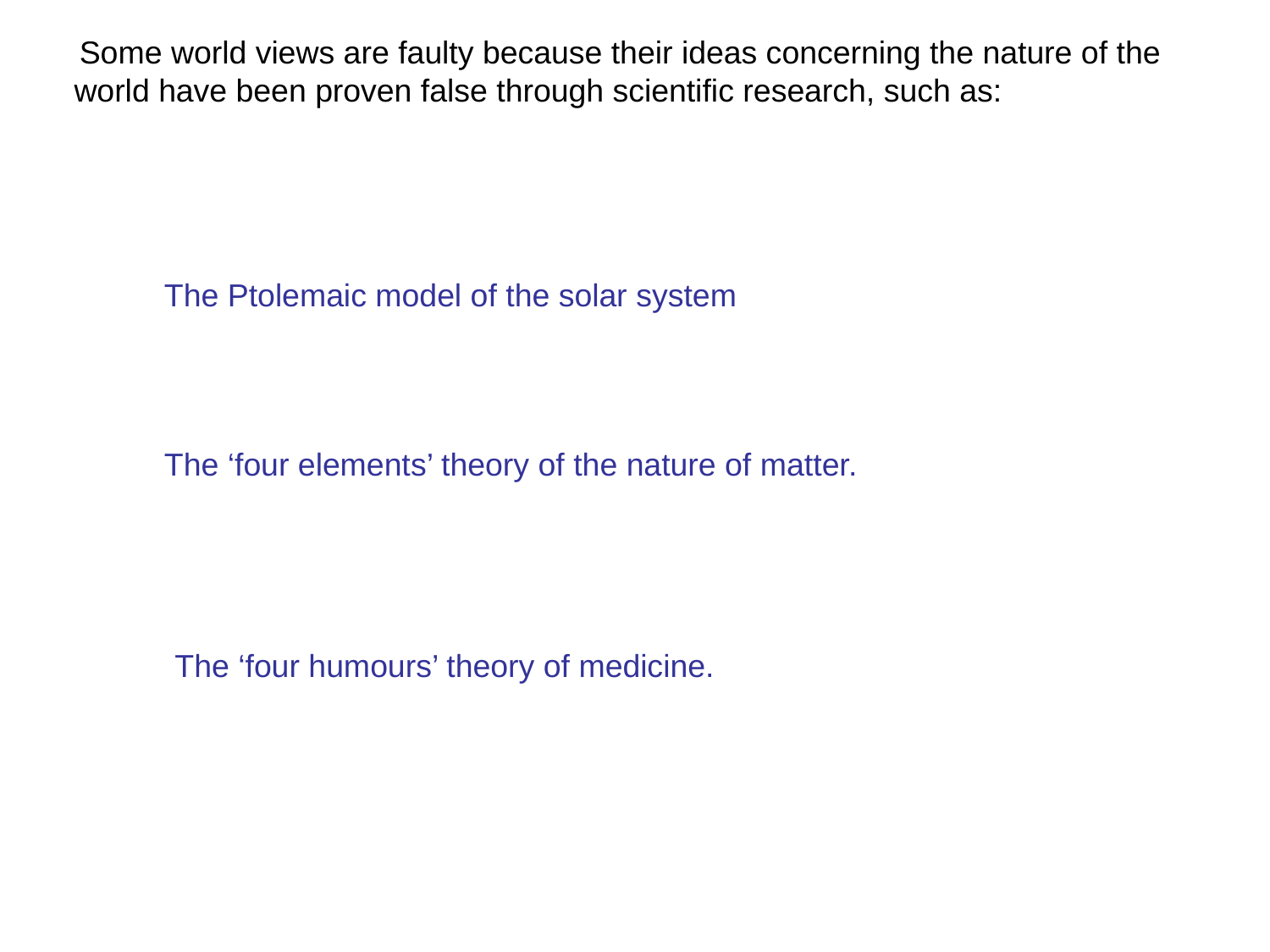

Some world views are faulty because their ideas concerning the nature of the world have been proven false through scientific research, such as:
The Ptolemaic model of the solar system
The ‘four elements’ theory of the nature of matter.
The ‘four humours’ theory of medicine.